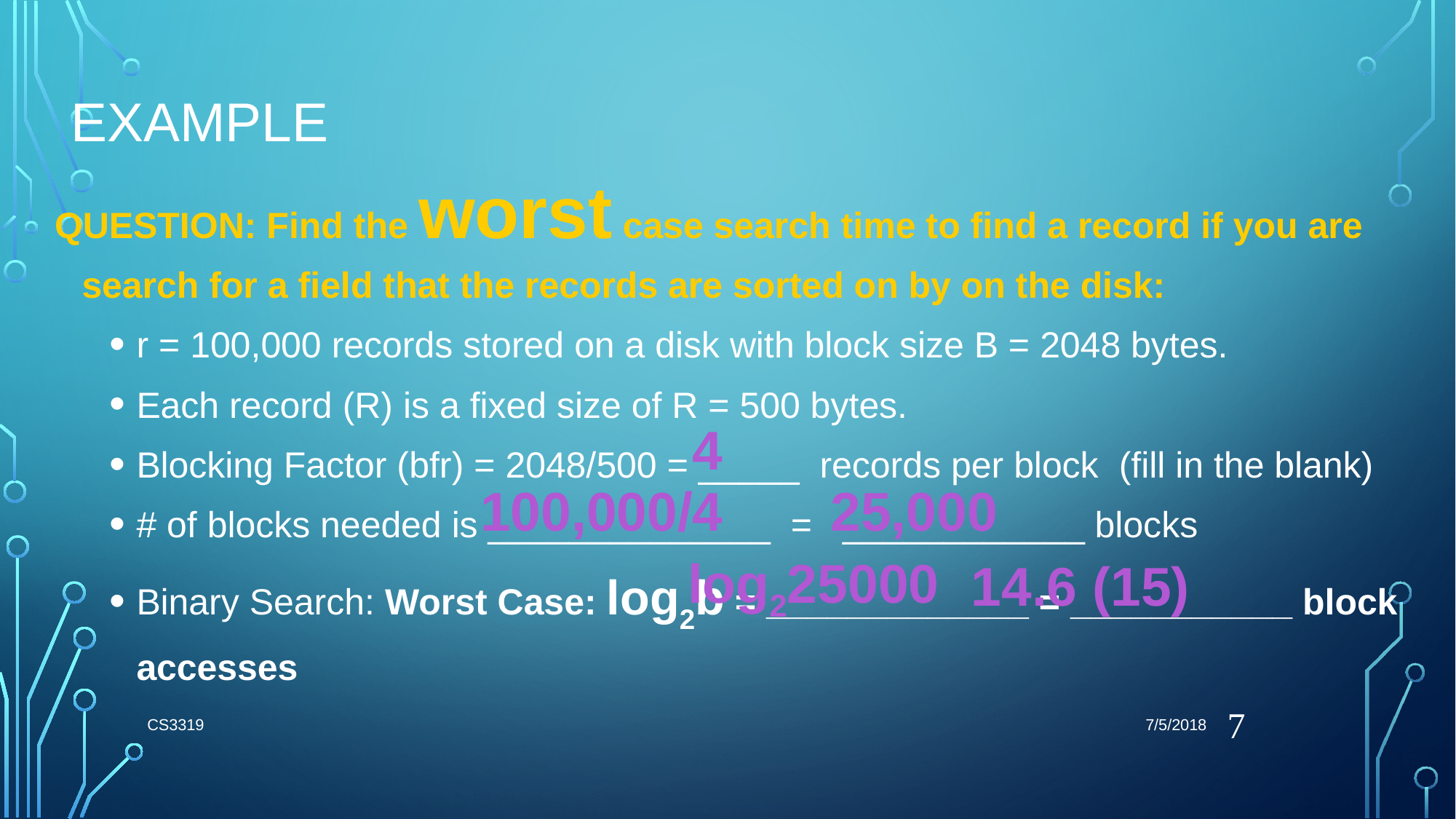

7/5/2018
# Example
QUESTION: Find the worst case search time to find a record if you are search for a field that the records are sorted on by on the disk:
r = 100,000 records stored on a disk with block size B = 2048 bytes.
Each record (R) is a fixed size of R = 500 bytes.
Blocking Factor (bfr) = 2048/500 = _____  records per block  (fill in the blank)
# of blocks needed is ______________  =   ____________ blocks
Binary Search: Worst Case: log2b = _____________ = ___________ block accesses

4
100,000/4
25,000
log225000
14.6 (15)
7
CS3319